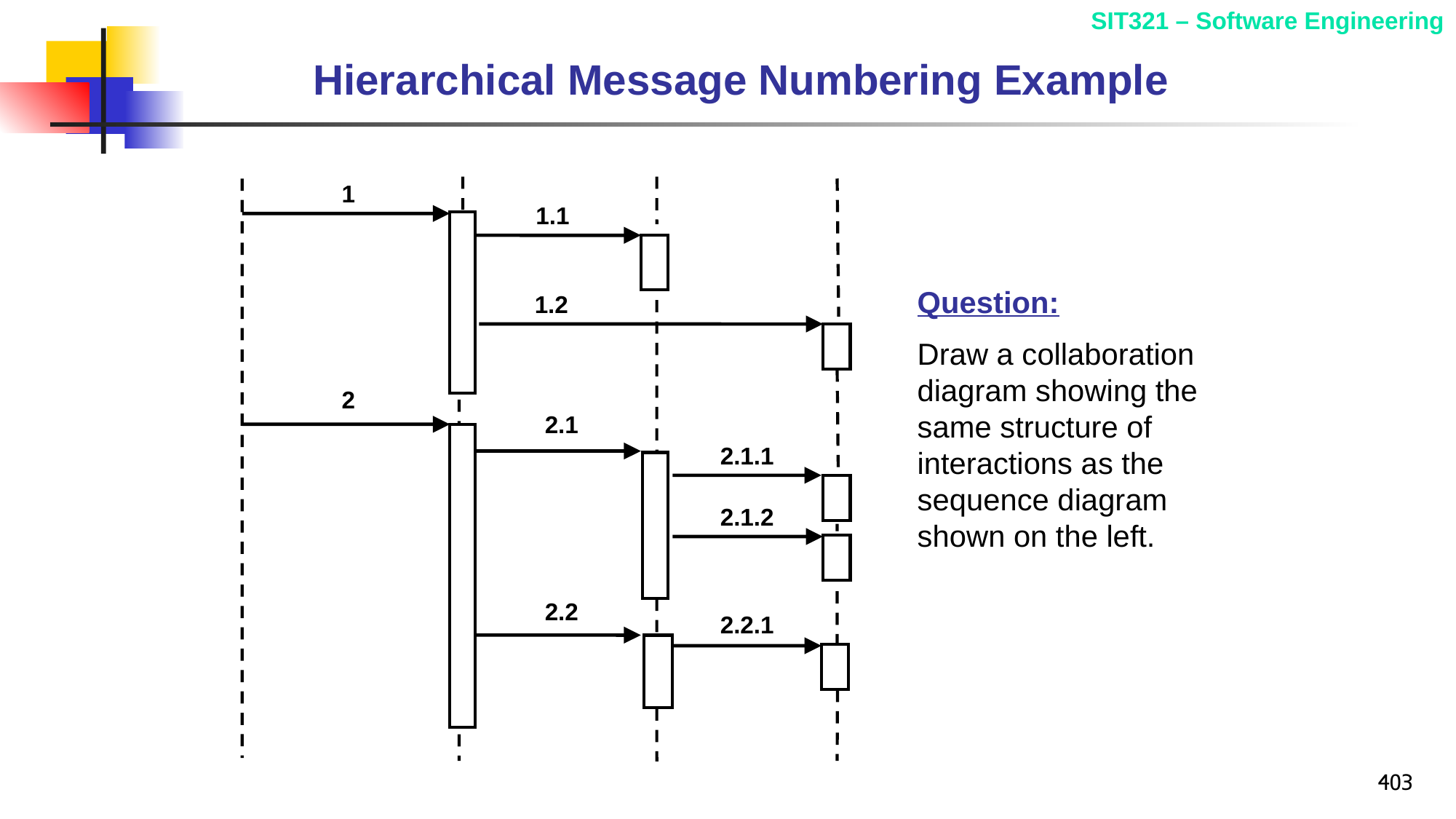

# Hierarchical Message Numbering Example
1

1.1

1.2

2

2.1

2.1.1

2.1.2

2.2

2.2.1

Question:
Draw a collaboration diagram showing the same structure of interactions as the sequence diagram shown on the left.
403